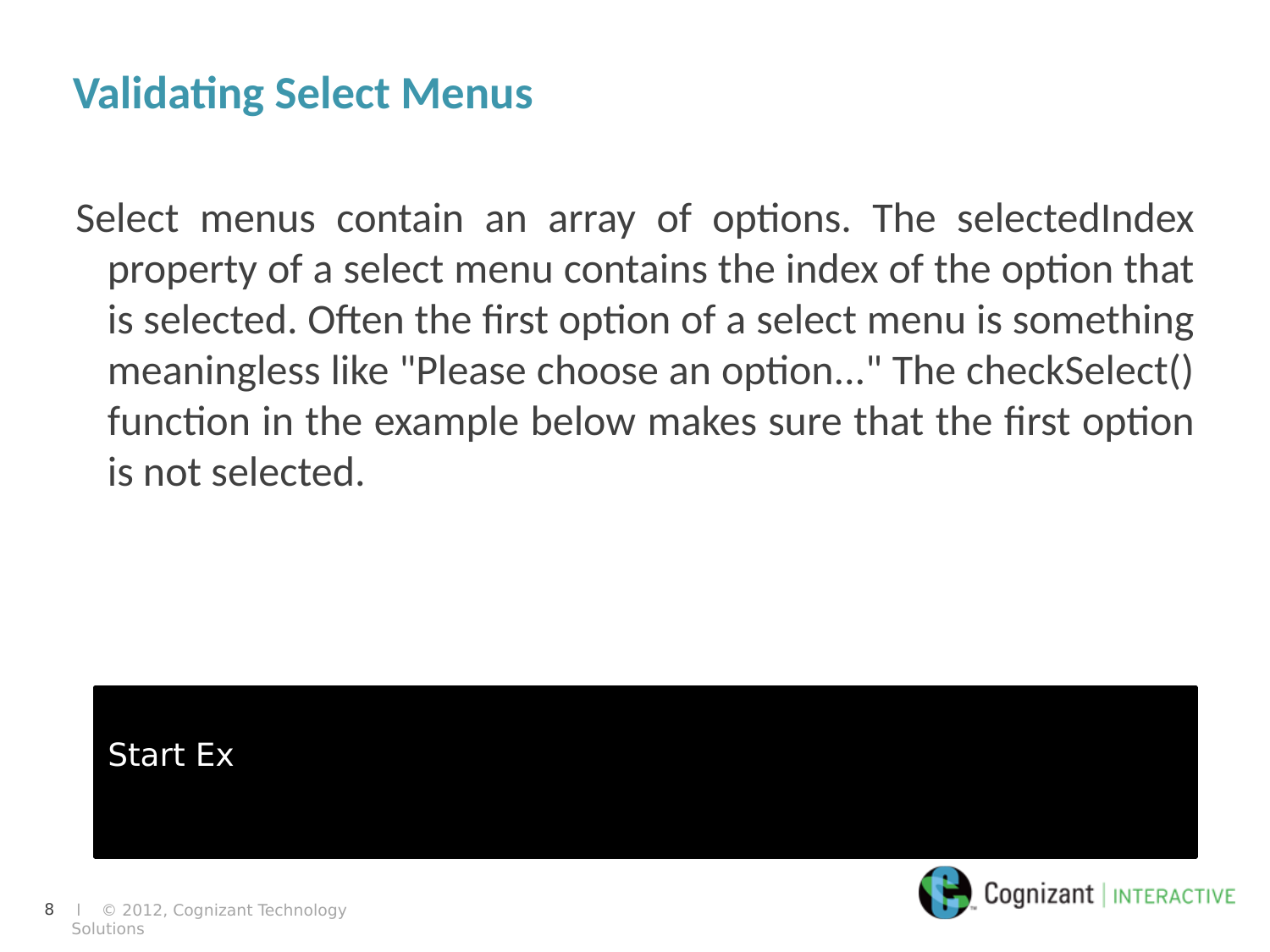

# Validating Select Menus
Select menus contain an array of options. The selectedIndex property of a select menu contains the index of the option that is selected. Often the first option of a select menu is something meaningless like "Please choose an option..." The checkSelect() function in the example below makes sure that the first option is not selected.

Start Ex